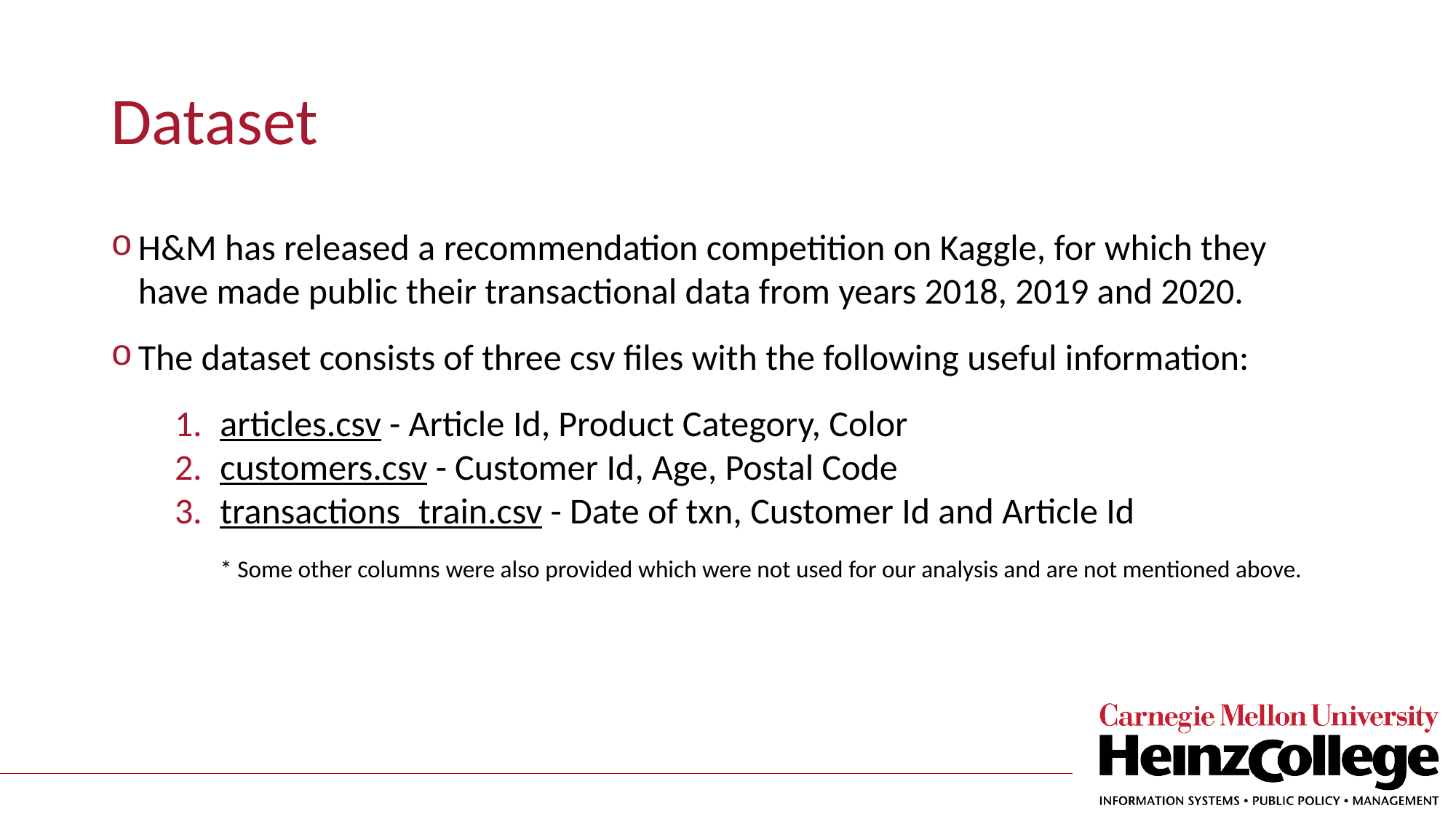

# Dataset
H&M has released a recommendation competition on Kaggle, for which they have made public their transactional data from years 2018, 2019 and 2020.
The dataset consists of three csv files with the following useful information:
articles.csv - Article Id, Product Category, Color
customers.csv - Customer Id, Age, Postal Code
transactions_train.csv - Date of txn, Customer Id and Article Id
* Some other columns were also provided which were not used for our analysis and are not mentioned above.